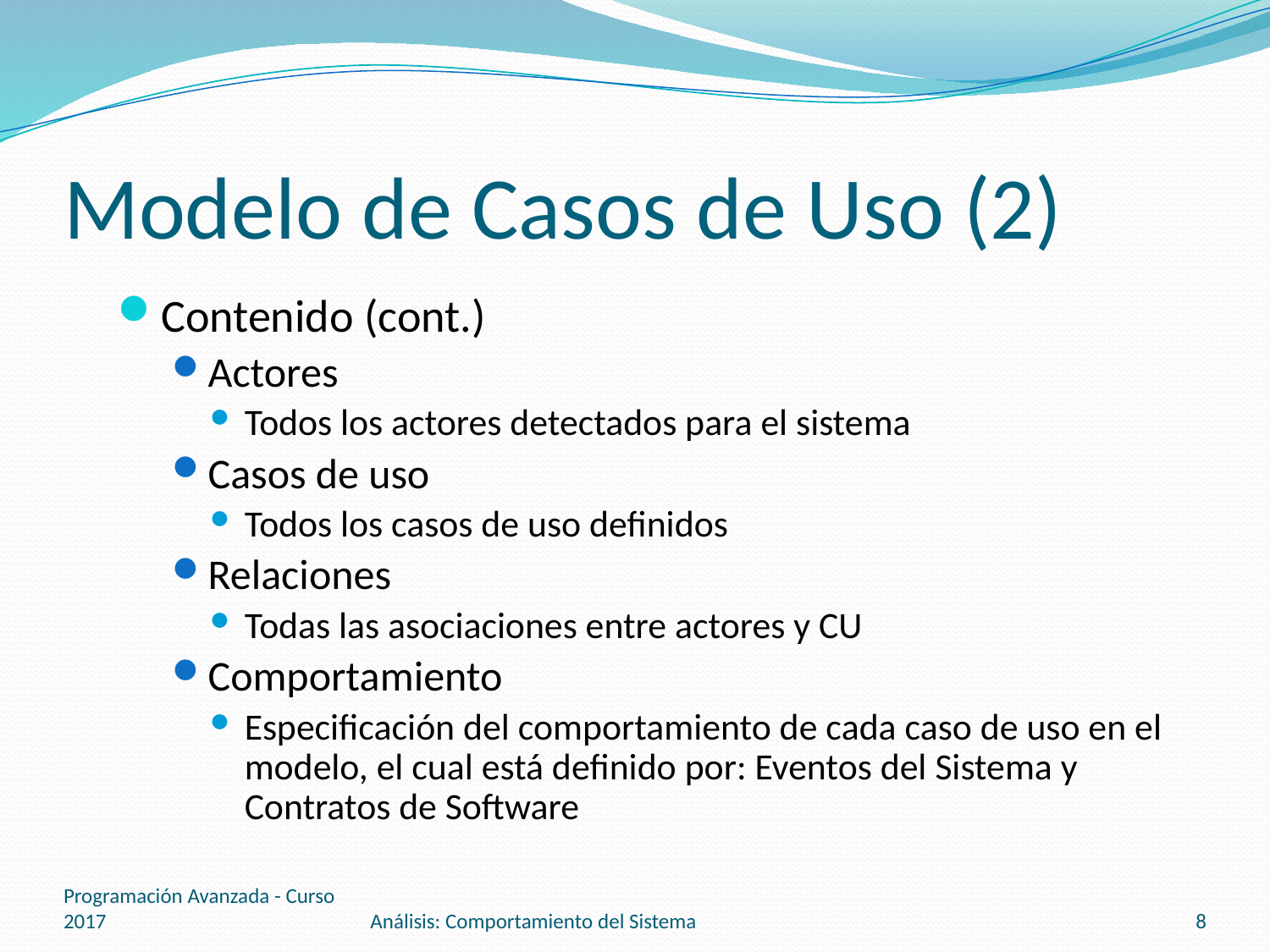

# Modelo de Casos de Uso (2)
Contenido (cont.)
Actores
Todos los actores detectados para el sistema
Casos de uso
Todos los casos de uso definidos
Relaciones
Todas las asociaciones entre actores y CU
Comportamiento
Especificación del comportamiento de cada caso de uso en el modelo, el cual está definido por: Eventos del Sistema y Contratos de Software
Programación Avanzada - Curso 2017
Análisis: Comportamiento del Sistema
8